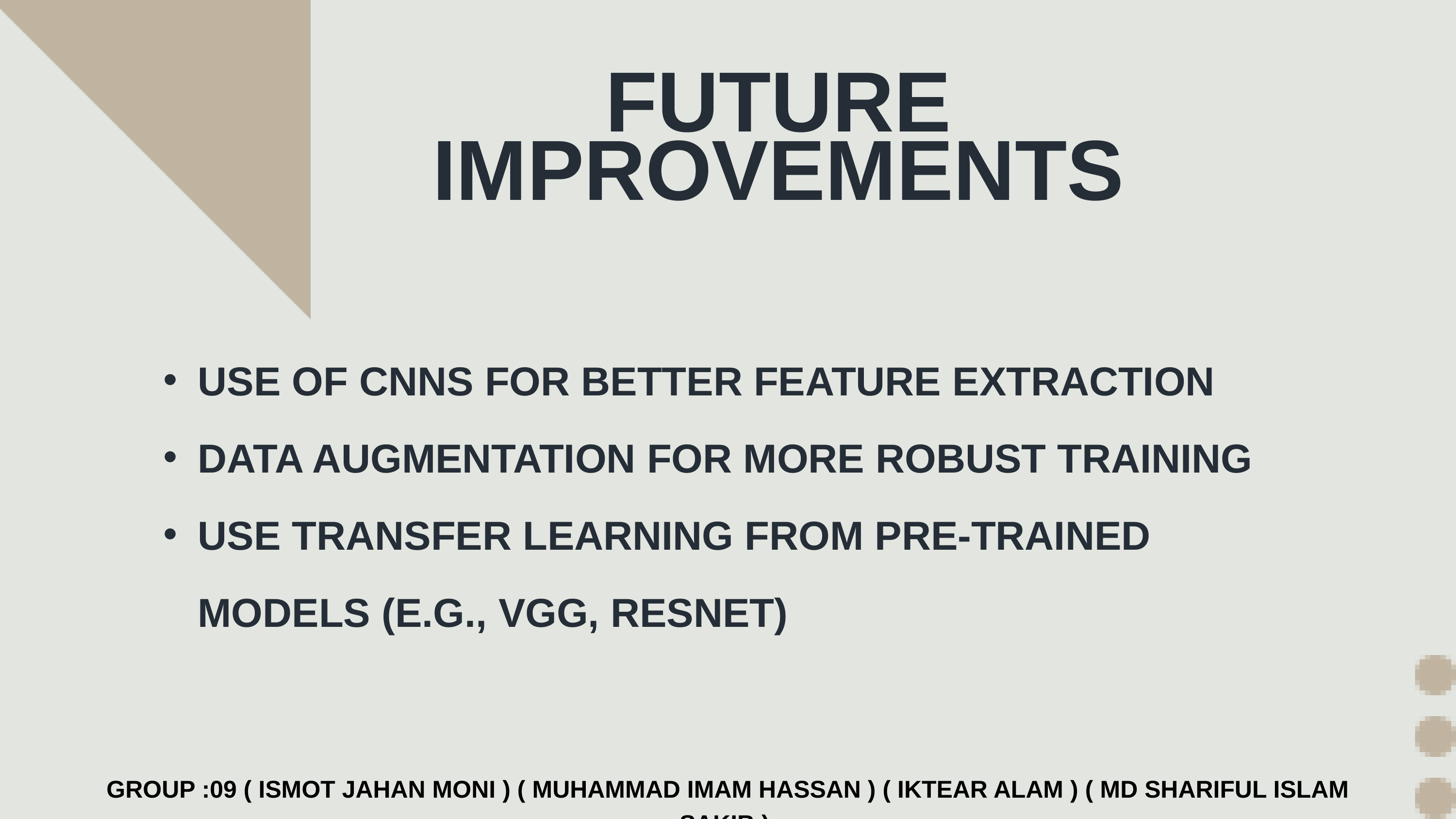

FUTURE IMPROVEMENTS

USE OF CNNS FOR BETTER FEATURE EXTRACTION
DATA AUGMENTATION FOR MORE ROBUST TRAINING
USE TRANSFER LEARNING FROM PRE-TRAINED MODELS (E.G., VGG, RESNET)

GROUP :09 ( ISMOT JAHAN MONI ) ( MUHAMMAD IMAM HASSAN ) ( IKTEAR ALAM ) ( MD SHARIFUL ISLAM SAKIB )